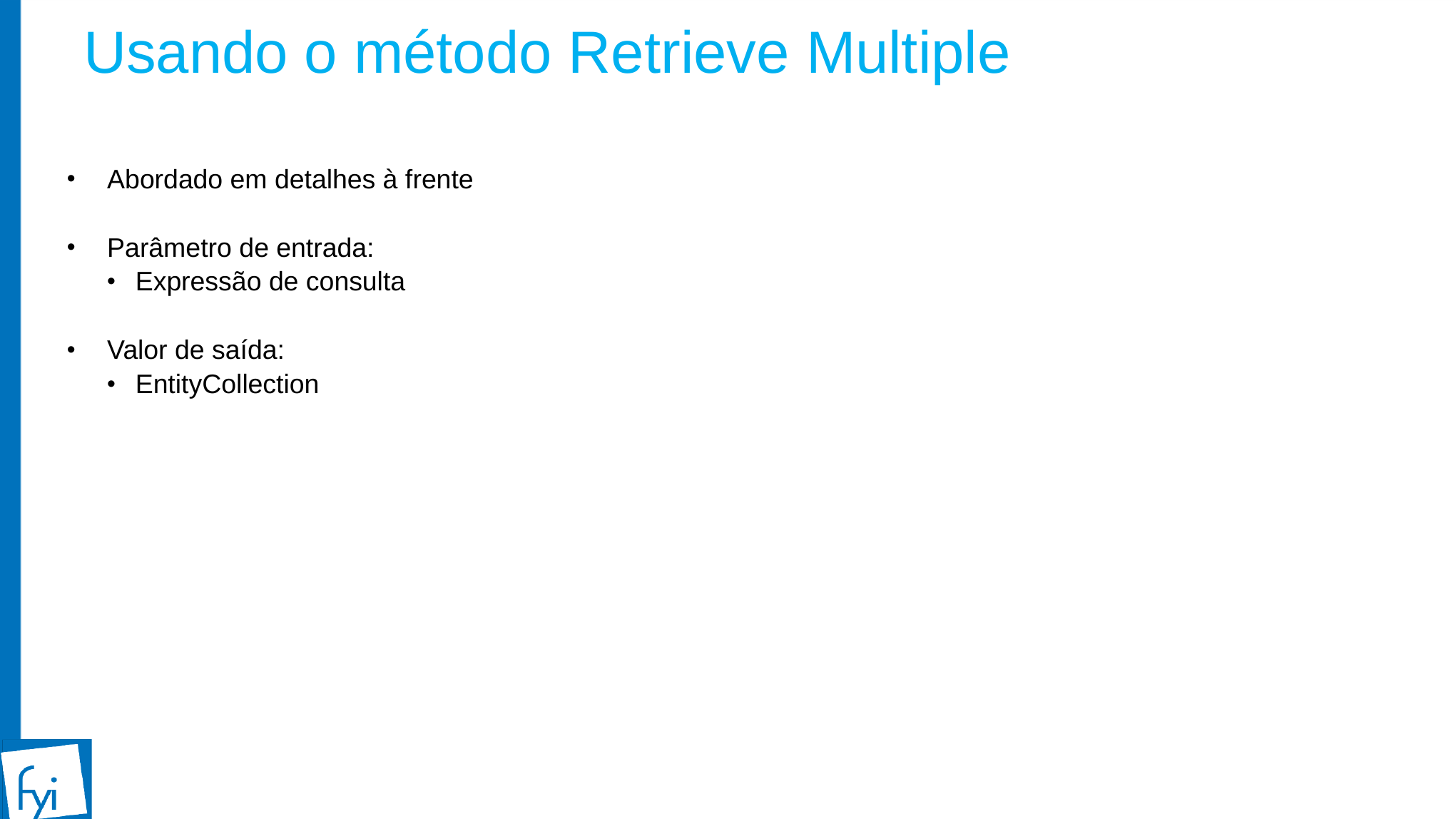

# Usando o método Retrieve Multiple
Abordado em detalhes à frente

Parâmetro de entrada:
Expressão de consulta

Valor de saída:
EntityCollection